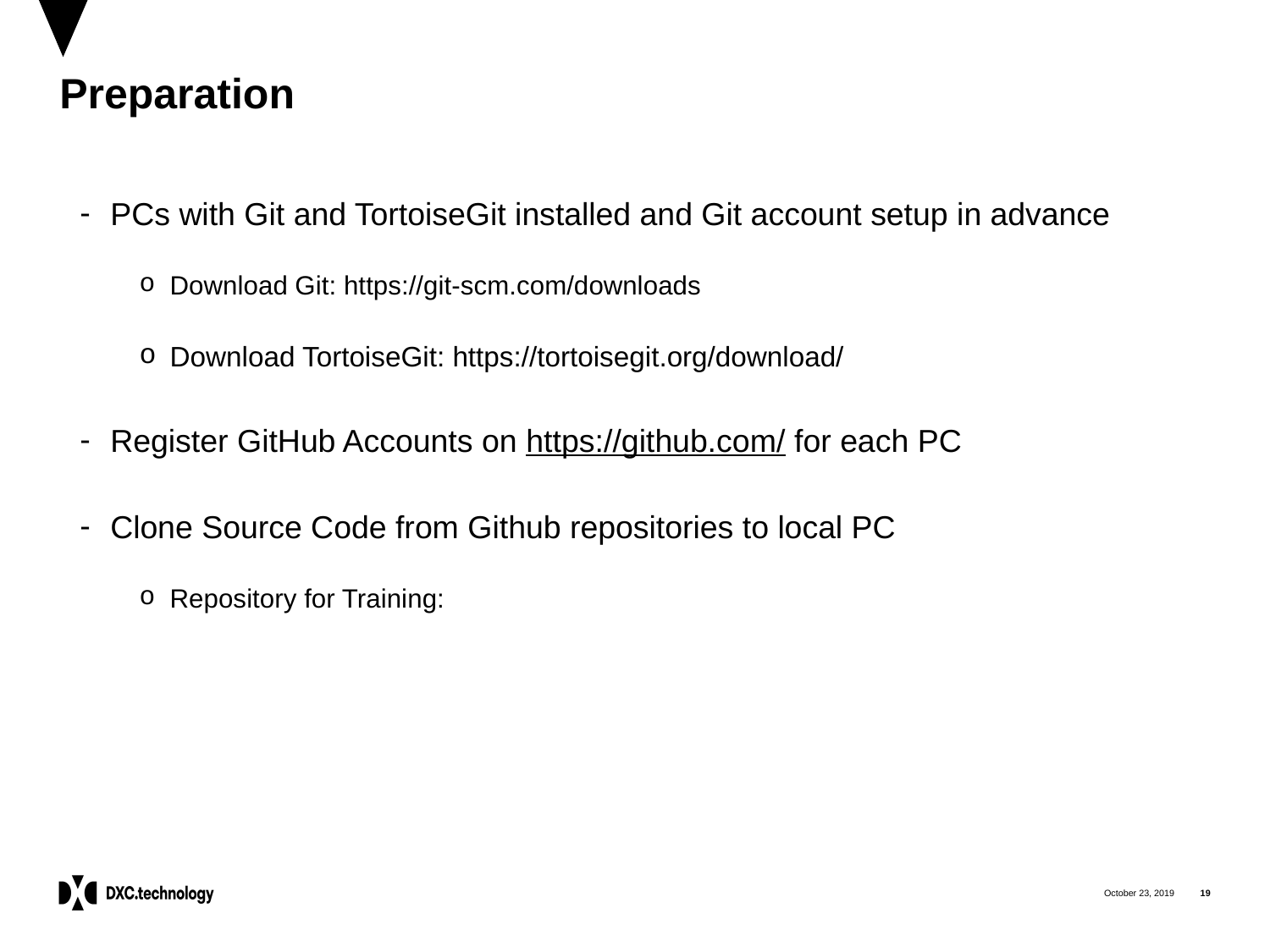

# Preparation

PCs with Git and TortoiseGit installed and Git account setup in advance
Download Git: https://git-scm.com/downloads
Download TortoiseGit: https://tortoisegit.org/download/
Register GitHub Accounts on https://github.com/ for each PC
Clone Source Code from Github repositories to local PC
Repository for Training: